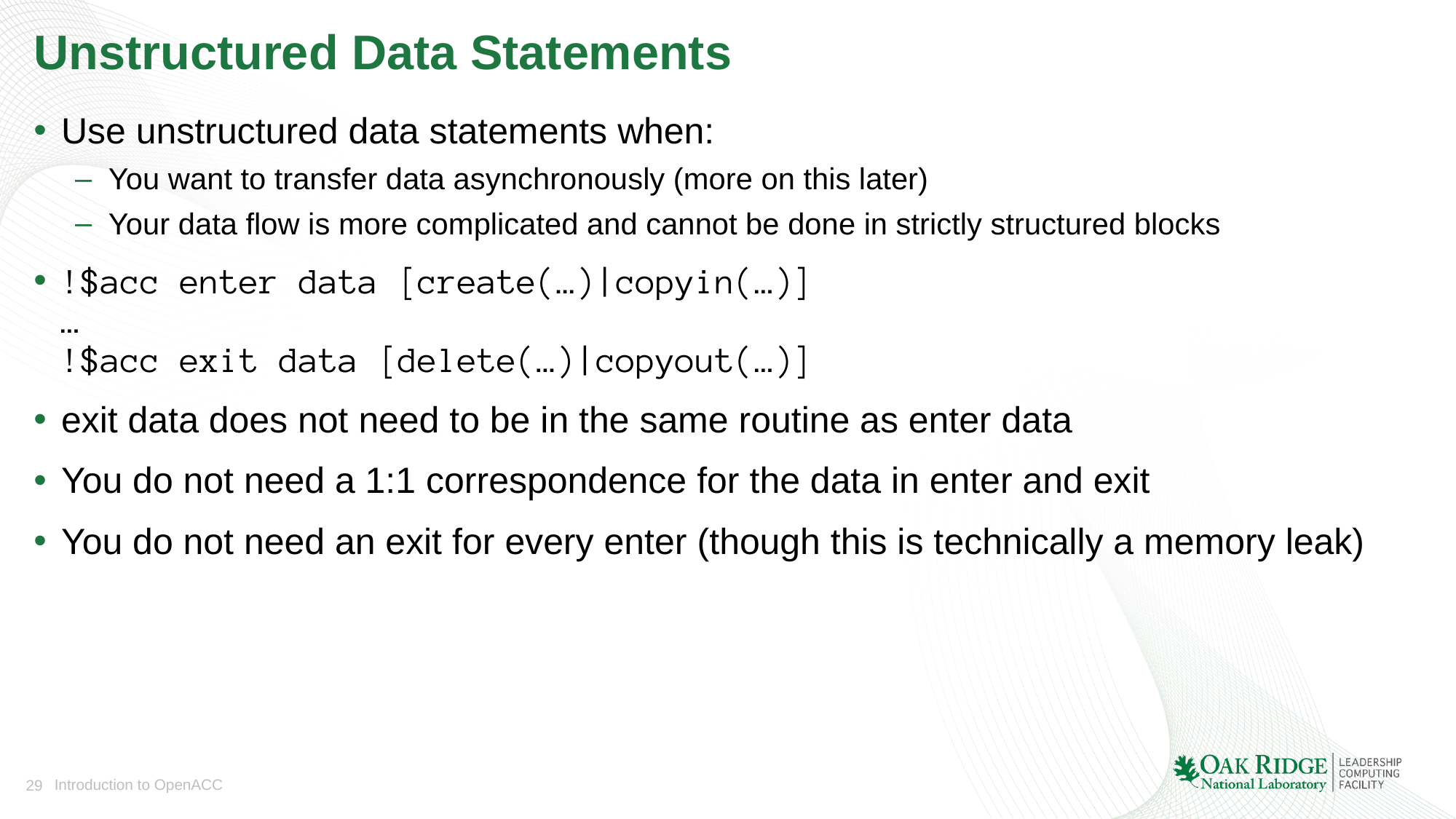

# Unstructured Data Statements
Use unstructured data statements when:
You want to transfer data asynchronously (more on this later)
Your data flow is more complicated and cannot be done in strictly structured blocks
!$acc enter data [create(…)|copyin(…)]
…
!$acc exit data [delete(…)|copyout(…)]
exit data does not need to be in the same routine as enter data
You do not need a 1:1 correspondence for the data in enter and exit
You do not need an exit for every enter (though this is technically a memory leak)